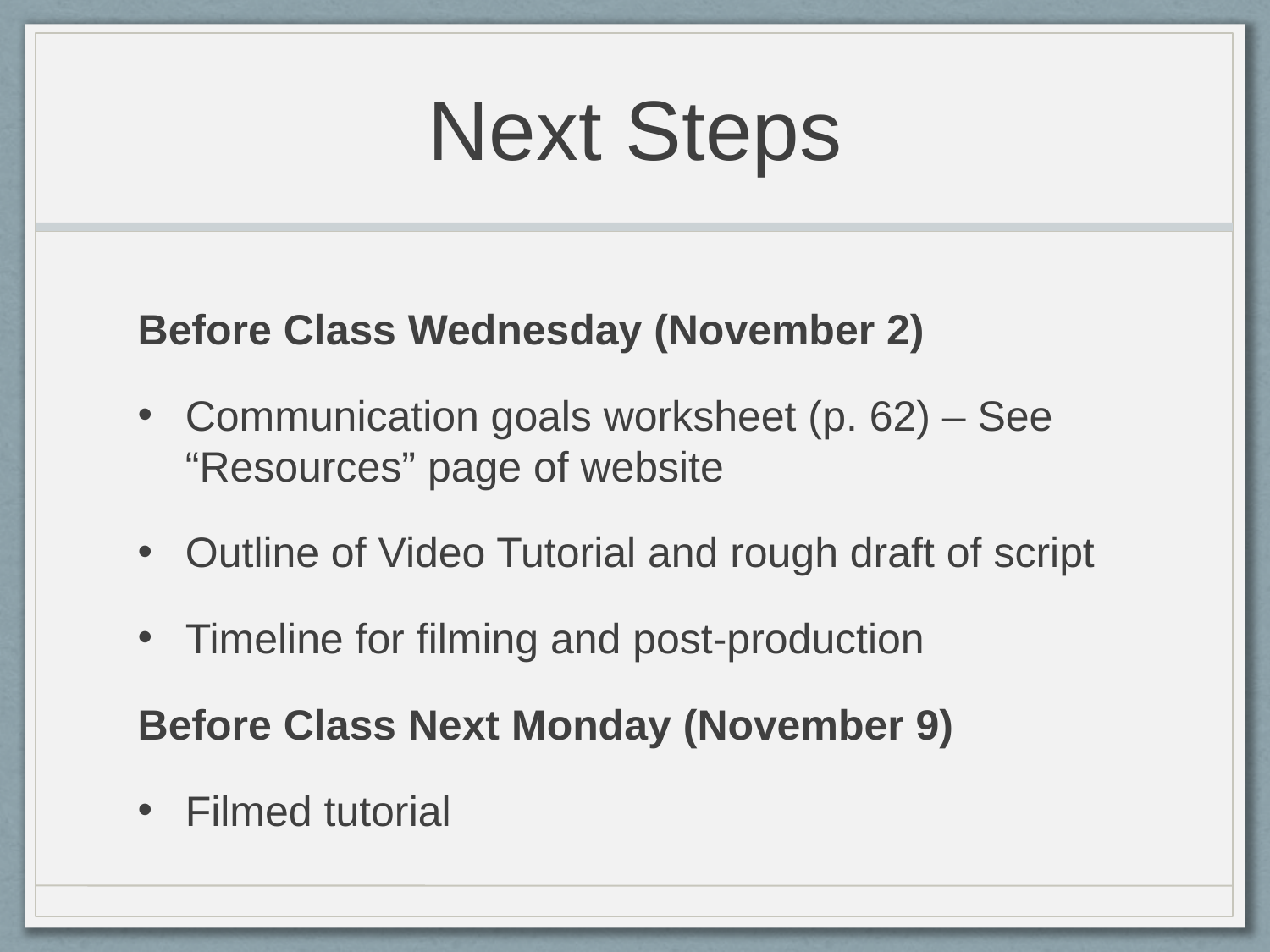

# Next Steps
Before Class Wednesday (November 2)
Communication goals worksheet (p. 62) – See “Resources” page of website
Outline of Video Tutorial and rough draft of script
Timeline for filming and post-production
Before Class Next Monday (November 9)
Filmed tutorial